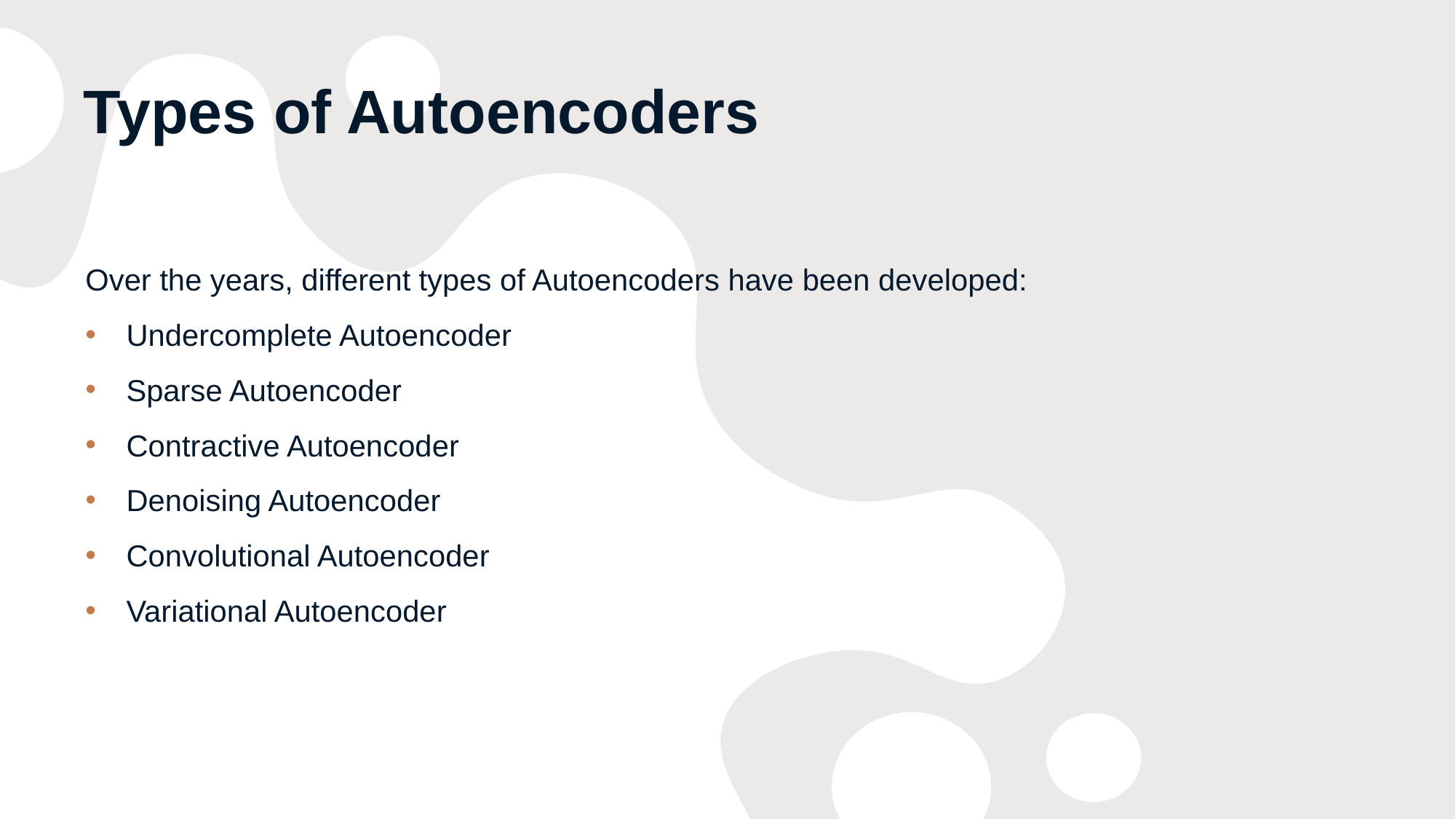

# Types of Autoencoders
Over the years, different types of Autoencoders have been developed:
Undercomplete Autoencoder
Sparse Autoencoder
Contractive Autoencoder
Denoising Autoencoder
Convolutional Autoencoder
Variational Autoencoder